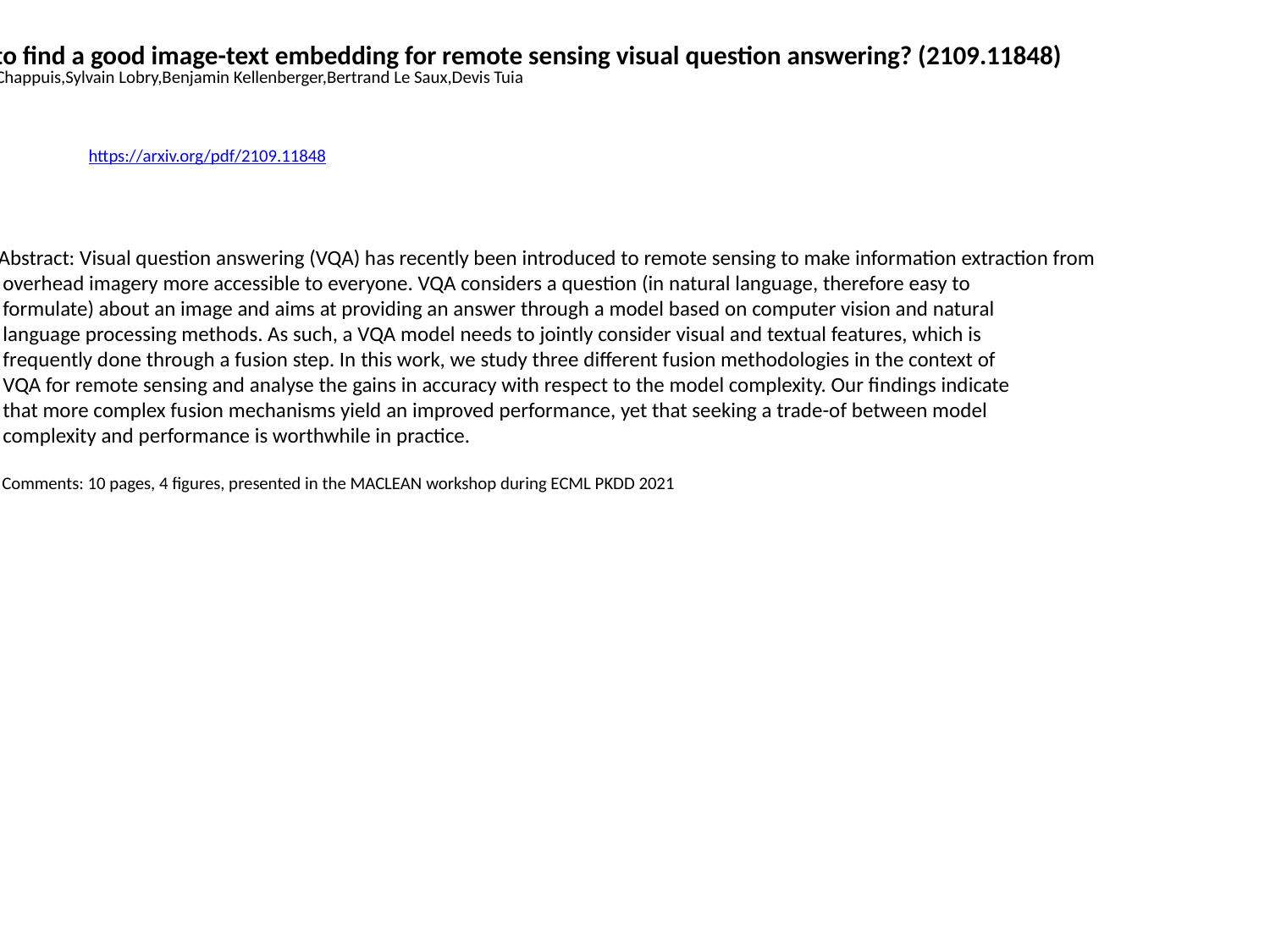

How to find a good image-text embedding for remote sensing visual question answering? (2109.11848)
Christel Chappuis,Sylvain Lobry,Benjamin Kellenberger,Bertrand Le Saux,Devis Tuia

https://arxiv.org/pdf/2109.11848

Abstract: Visual question answering (VQA) has recently been introduced to remote sensing to make information extraction from
 overhead imagery more accessible to everyone. VQA considers a question (in natural language, therefore easy to
 formulate) about an image and aims at providing an answer through a model based on computer vision and natural
 language processing methods. As such, a VQA model needs to jointly consider visual and textual features, which is
 frequently done through a fusion step. In this work, we study three different fusion methodologies in the context of
 VQA for remote sensing and analyse the gains in accuracy with respect to the model complexity. Our findings indicate
 that more complex fusion mechanisms yield an improved performance, yet that seeking a trade-of between model
 complexity and performance is worthwhile in practice.
 Comments: 10 pages, 4 figures, presented in the MACLEAN workshop during ECML PKDD 2021